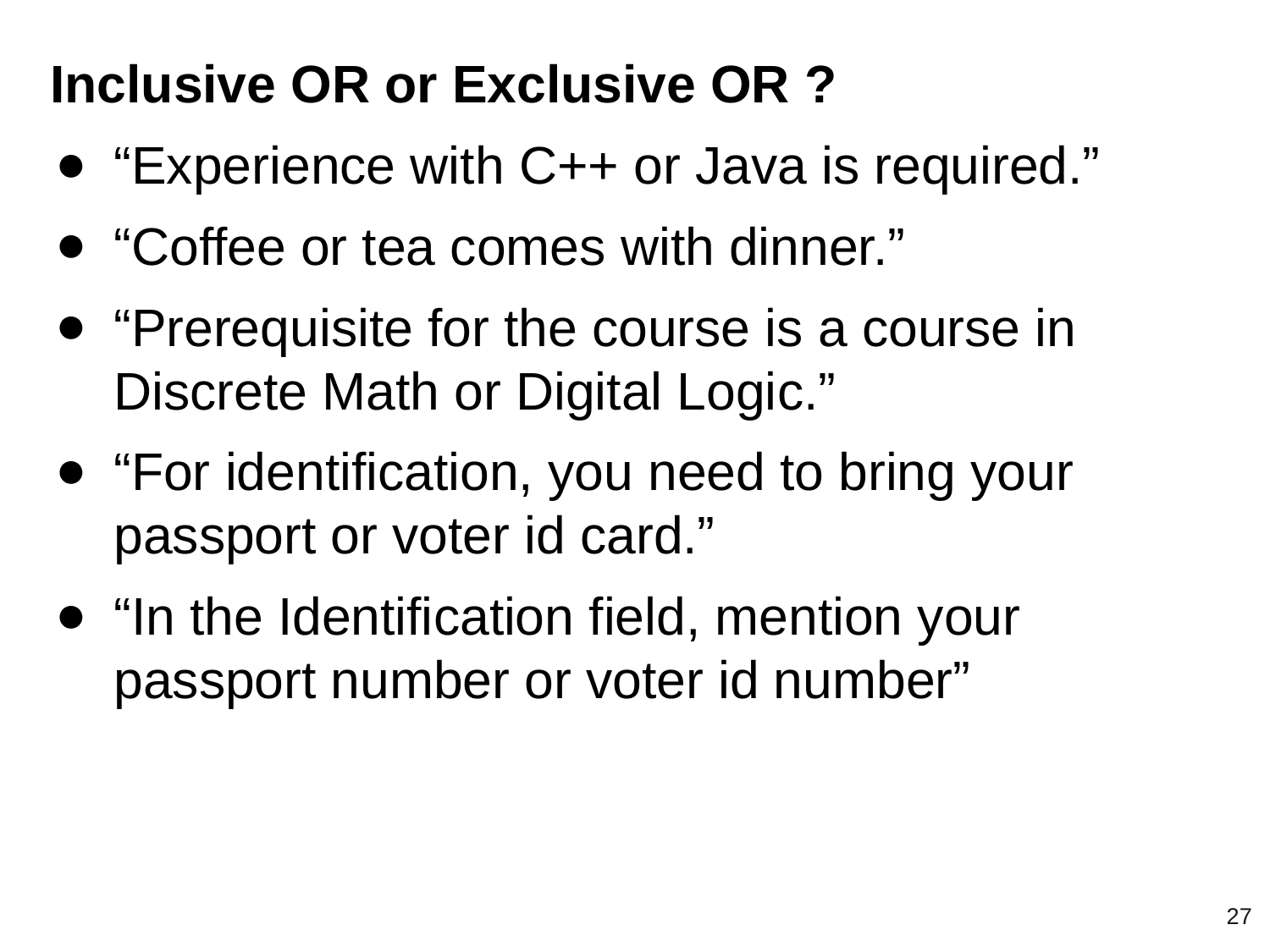

Inclusive OR or Exclusive OR ?
“Experience with C++ or Java is required.”
“Coffee or tea comes with dinner.”
“Prerequisite for the course is a course in Discrete Math or Digital Logic.”
“For identification, you need to bring your passport or voter id card.”
“In the Identification field, mention your passport number or voter id number”
27